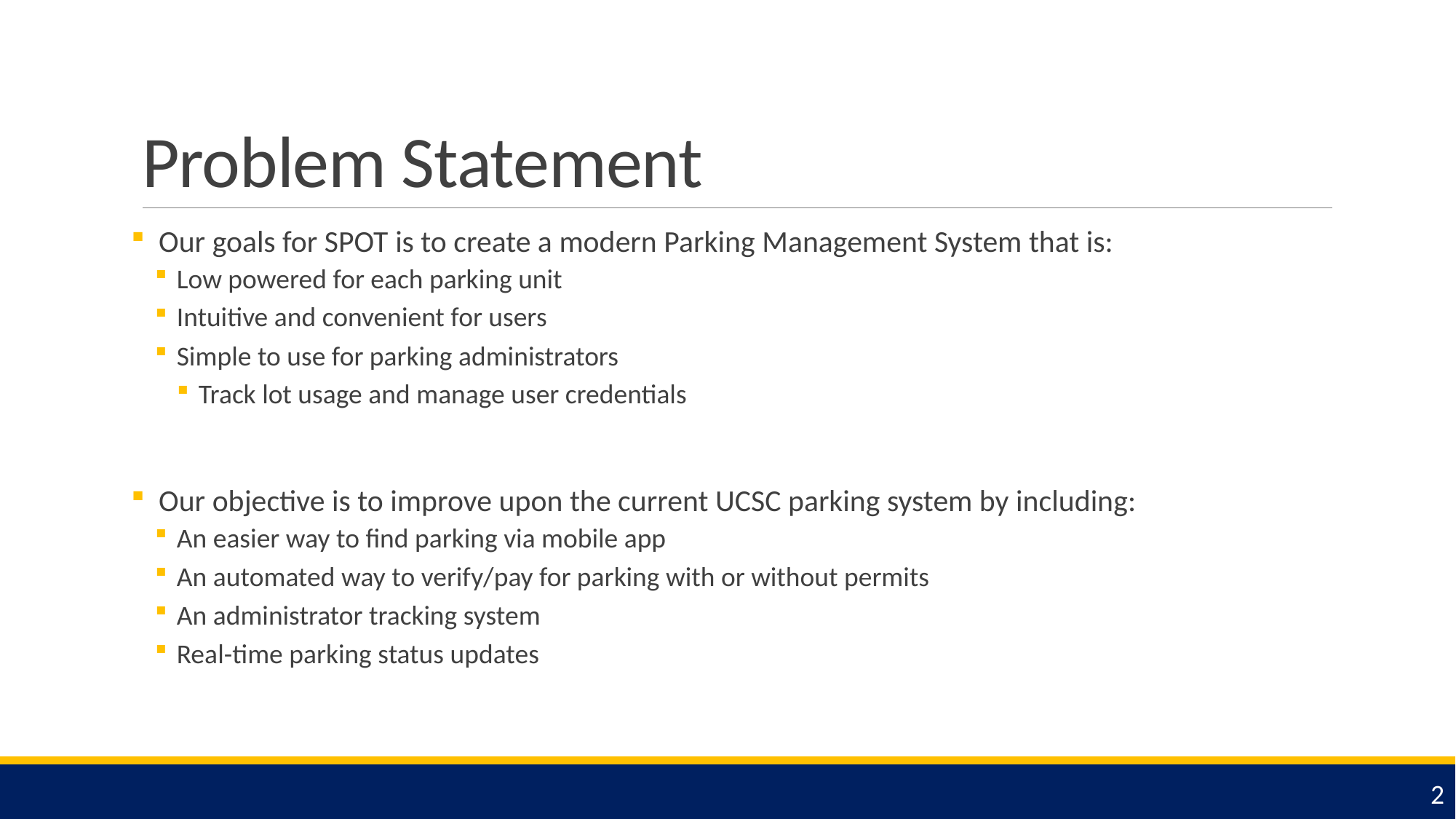

# Problem Statement
  Our goals for SPOT is to create a modern Parking Management System that is:
Low powered for each parking unit
Intuitive and convenient for users
Simple to use for parking administrators
Track lot usage and manage user credentials

  Our objective is to improve upon the current UCSC parking system by including:
An easier way to find parking via mobile app
An automated way to verify/pay for parking with or without permits
An administrator tracking system
Real-time parking status updates

2